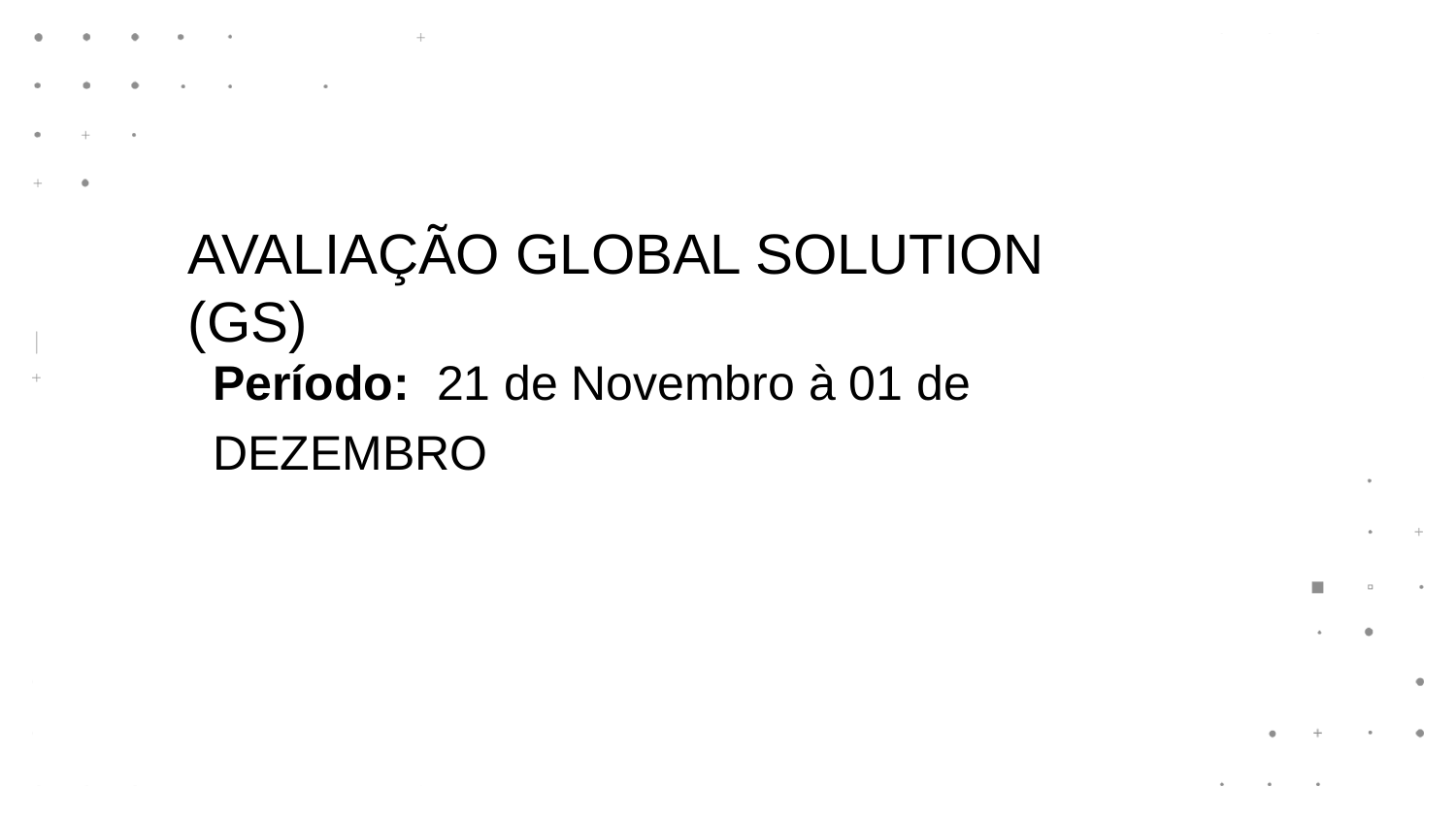

AVALIAÇÃO GLOBAL SOLUTION (GS)
Período:  21 de Novembro à 01 de DEZEMBRO